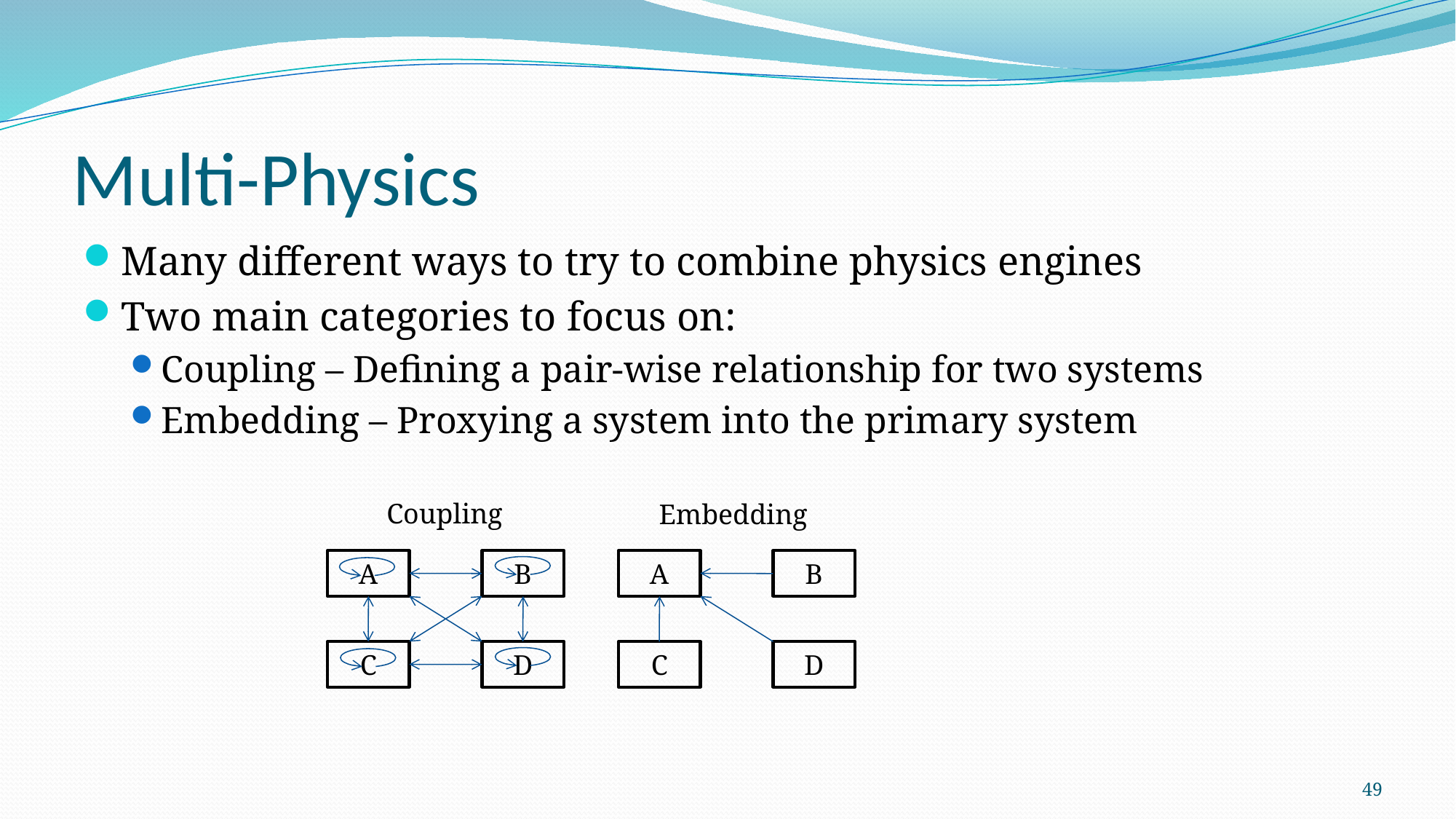

# Multi-Physics
Many different ways to try to combine physics engines
Two main categories to focus on:
Coupling – Defining a pair-wise relationship for two systems
Embedding – Proxying a system into the primary system
Coupling
Embedding
A
B
A
B

C
D
C
D

49